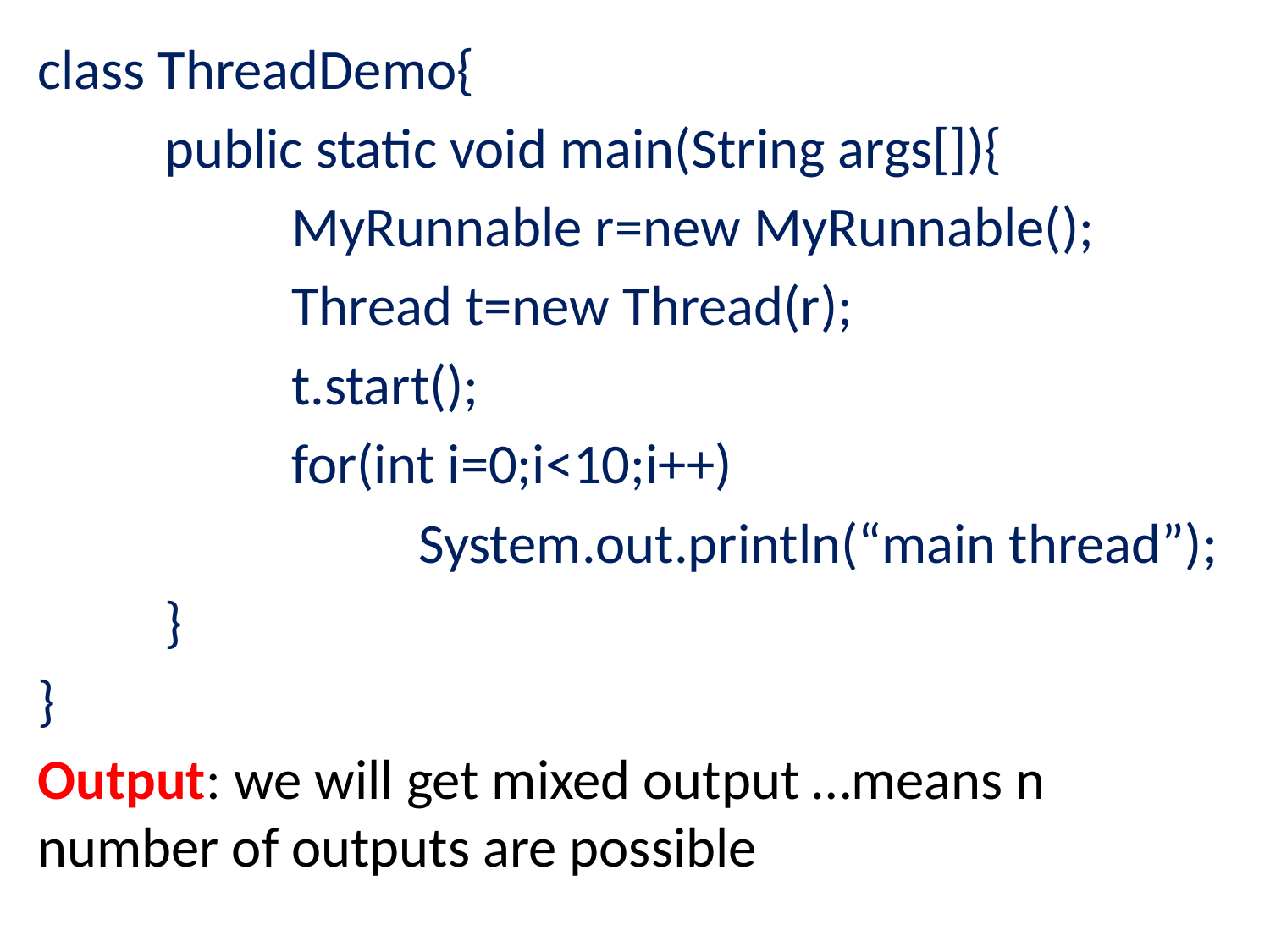

class ThreadDemo{
	public static void main(String args[]){
		MyRunnable r=new MyRunnable();
		Thread t=new Thread(r);
		t.start();
		for(int i=0;i<10;i++)
			System.out.println(“main thread”);
	}
}
Output: we will get mixed output …means n number of outputs are possible